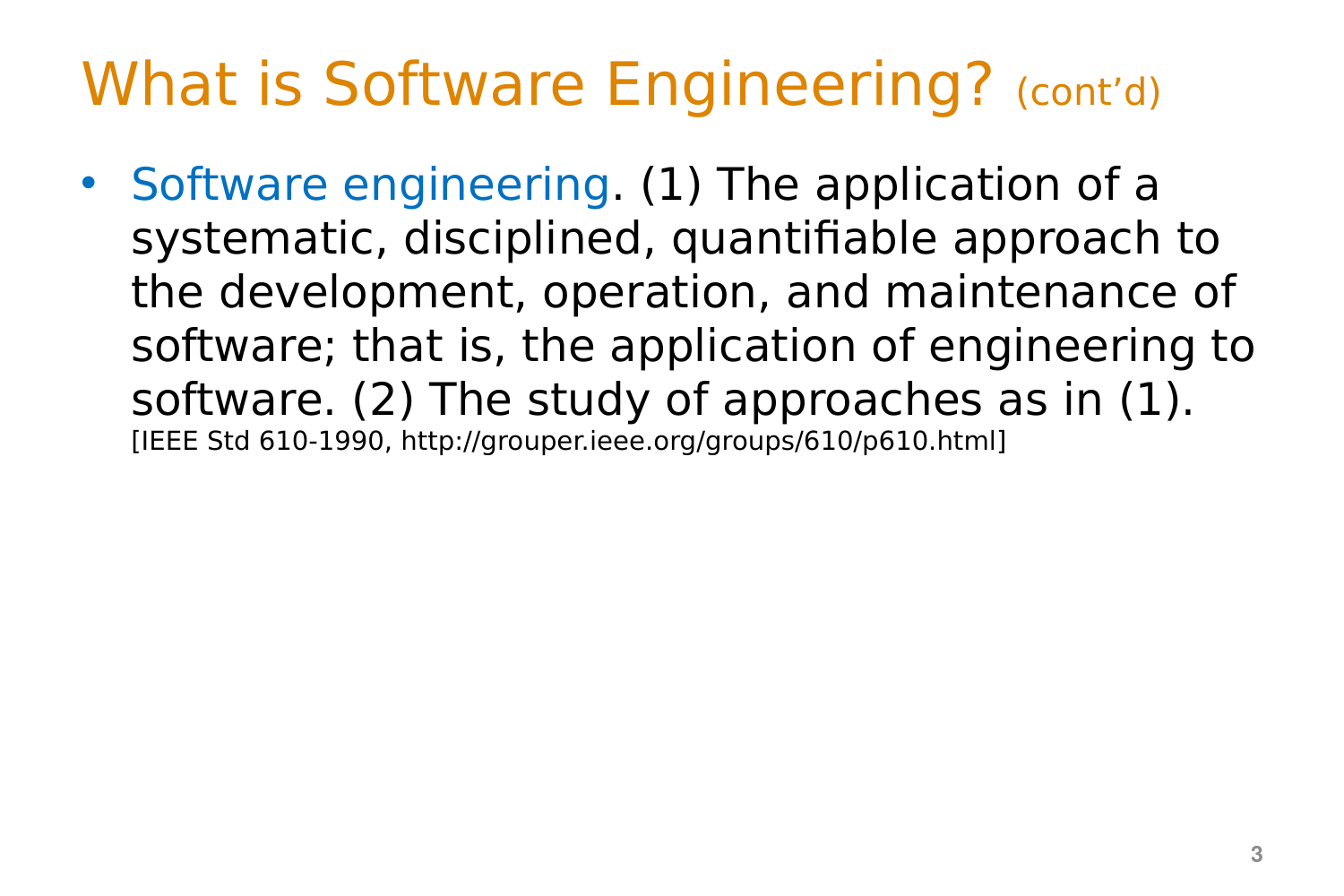

# What is Software Engineering? (cont’d)
Software engineering. (1) The application of a systematic, disciplined, quantifiable approach to the development, operation, and maintenance of software; that is, the application of engineering to software. (2) The study of approaches as in (1).
[IEEE Std 610-1990, http://grouper.ieee.org/groups/610/p610.html]
3